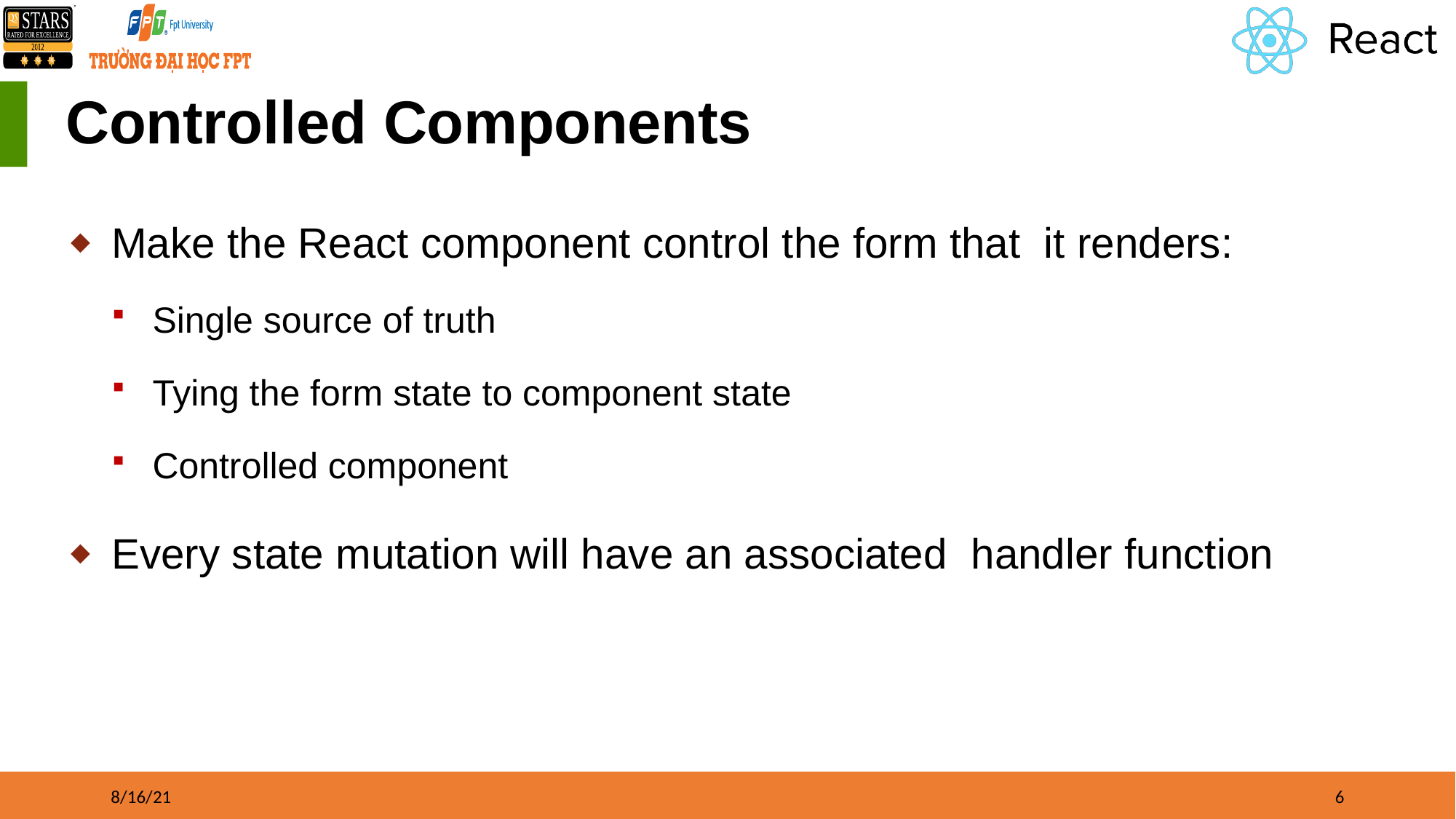

# Controlled Components
Make the React component control the form that  it renders:
Single source of truth
Tying the form state to component state
Controlled component
Every state mutation will have an associated  handler function
8/16/21
6